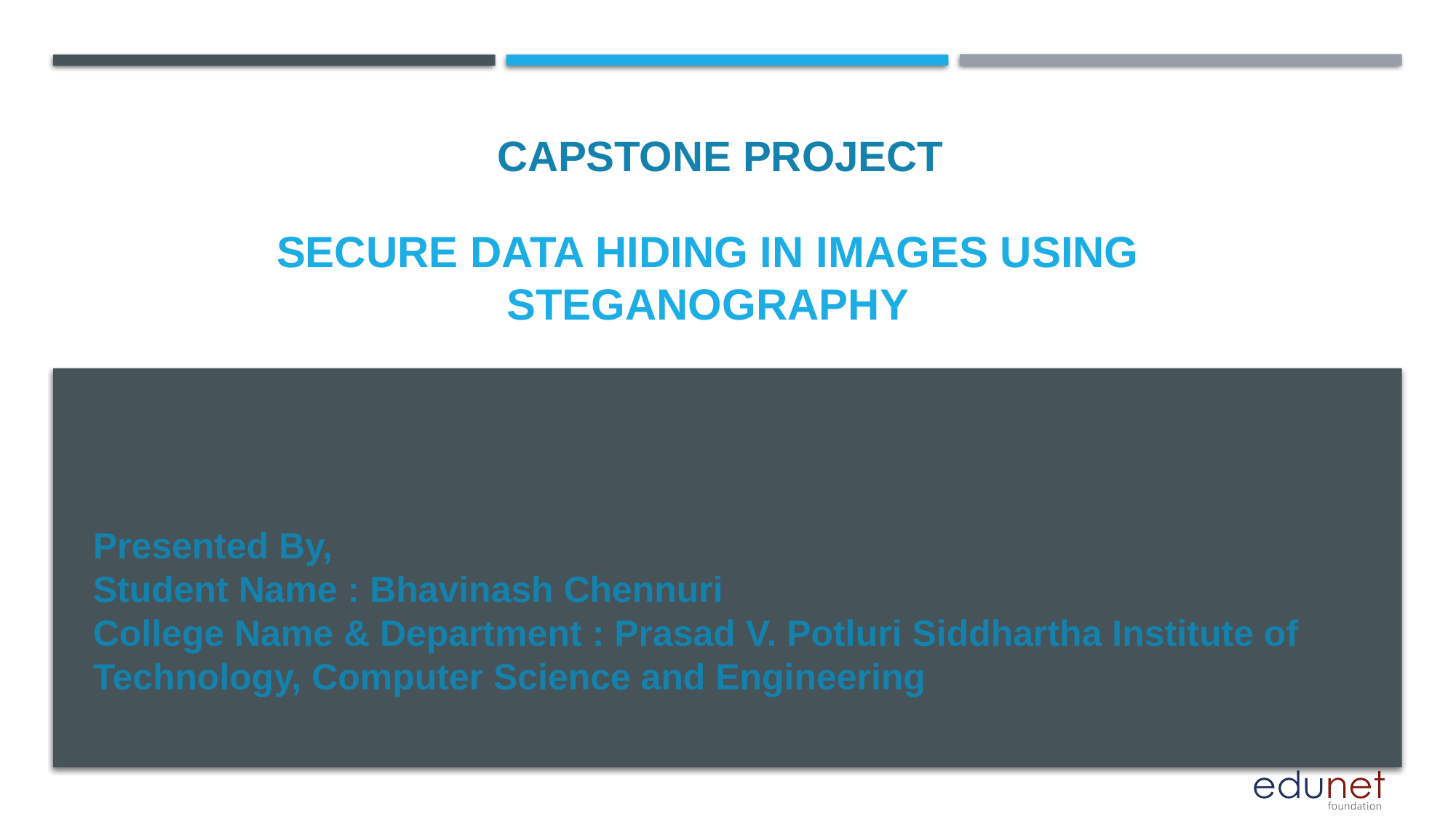

CAPSTONE PROJECT
# Secure Data Hiding in Images using Steganography
Presented By,
Student Name : Bhavinash Chennuri
College Name & Department : Prasad V. Potluri Siddhartha Institute of Technology, Computer Science and Engineering